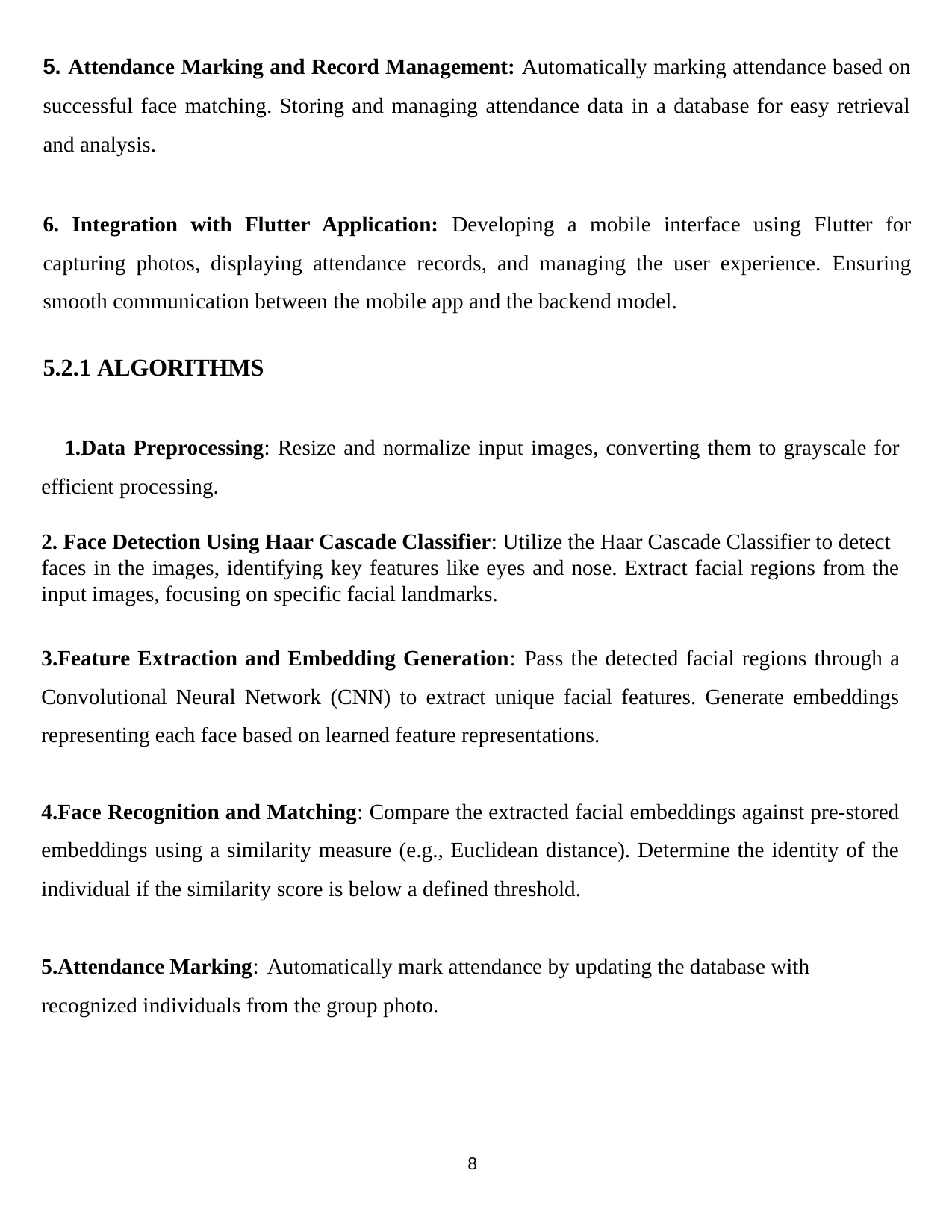

5. Attendance Marking and Record Management: Automatically marking attendance based on successful face matching. Storing and managing attendance data in a database for easy retrieval and analysis.

6. Integration with Flutter Application: Developing a mobile interface using Flutter for capturing photos, displaying attendance records, and managing the user experience. Ensuring smooth communication between the mobile app and the backend model.

5.2.1 ALGORITHMS

Data Preprocessing: Resize and normalize input images, converting them to grayscale for efficient processing.

Face Detection Using Haar Cascade Classifier: Utilize the Haar Cascade Classifier to detect
faces in the images, identifying key features like eyes and nose. Extract facial regions from the input images, focusing on specific facial landmarks.

3.Feature Extraction and Embedding Generation: Pass the detected facial regions through a Convolutional Neural Network (CNN) to extract unique facial features. Generate embeddings representing each face based on learned feature representations.

4.Face Recognition and Matching: Compare the extracted facial embeddings against pre-stored embeddings using a similarity measure (e.g., Euclidean distance). Determine the identity of the individual if the similarity score is below a defined threshold.

5.Attendance Marking: Automatically mark attendance by updating the database with recognized individuals from the group photo.

8